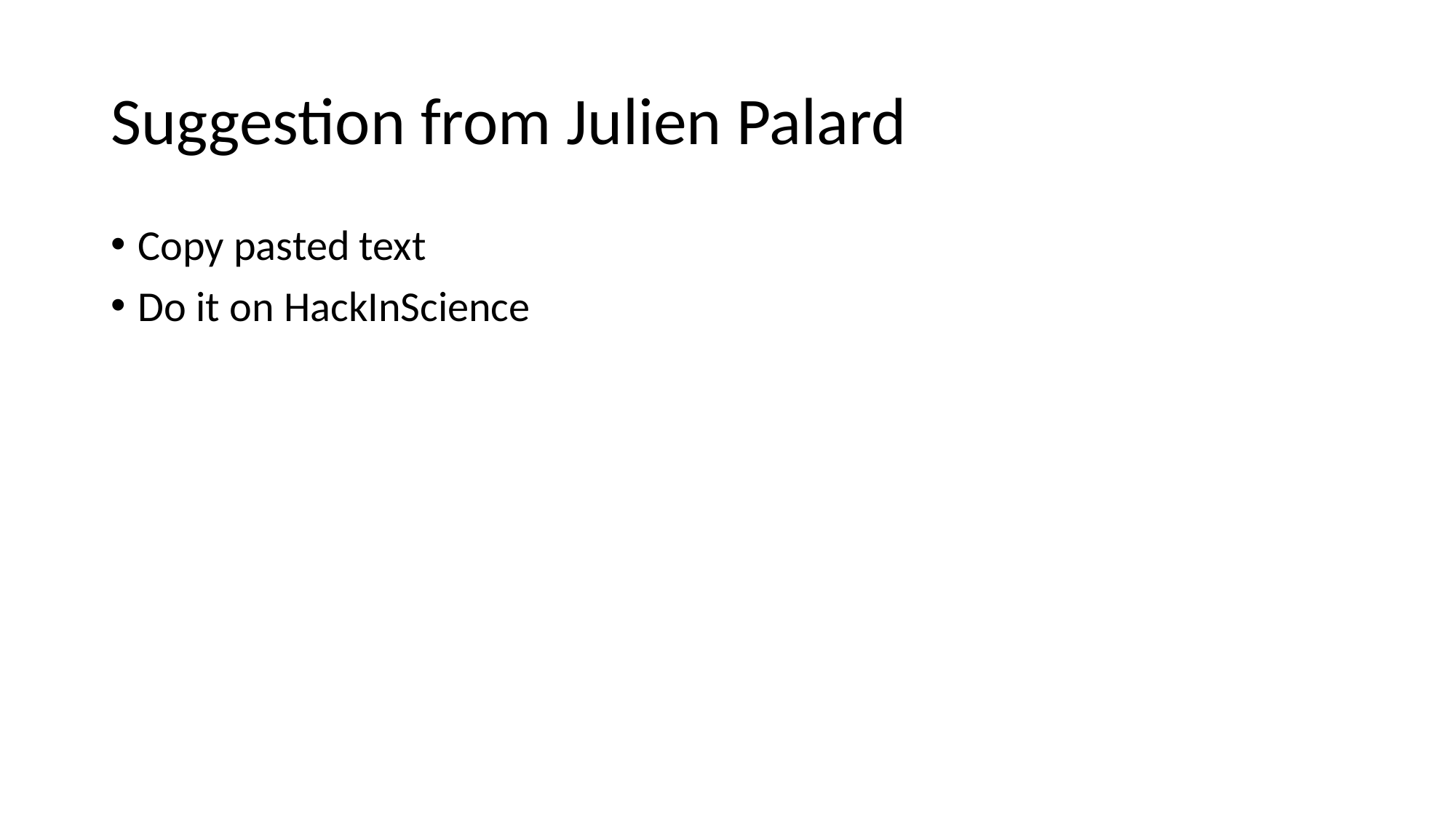

# Suggestion from Julien Palard
Copy pasted text
Do it on HackInScience